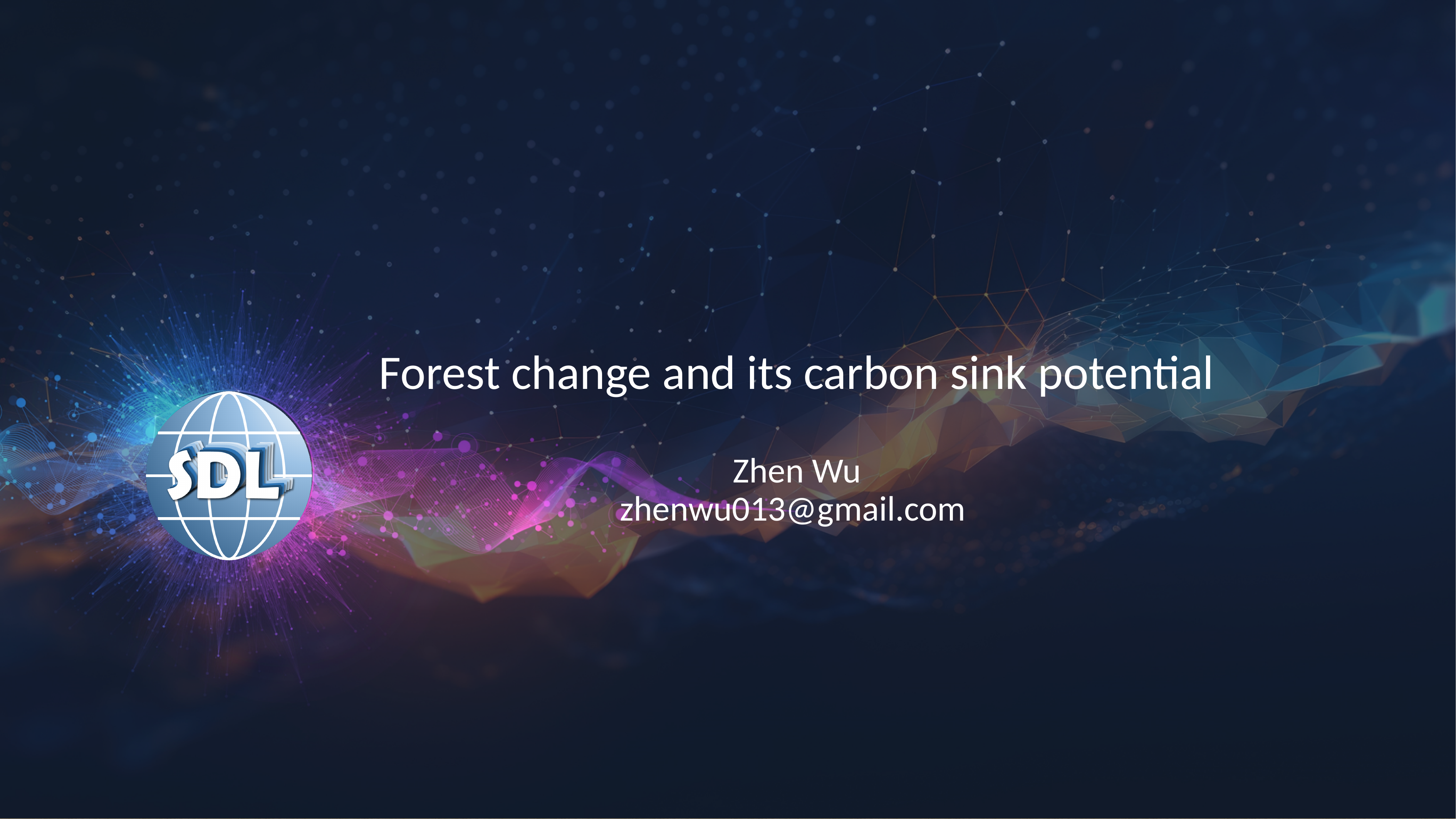

# Forest change and its carbon sink potential
Zhen Wu
zhenwu013@gmail.com